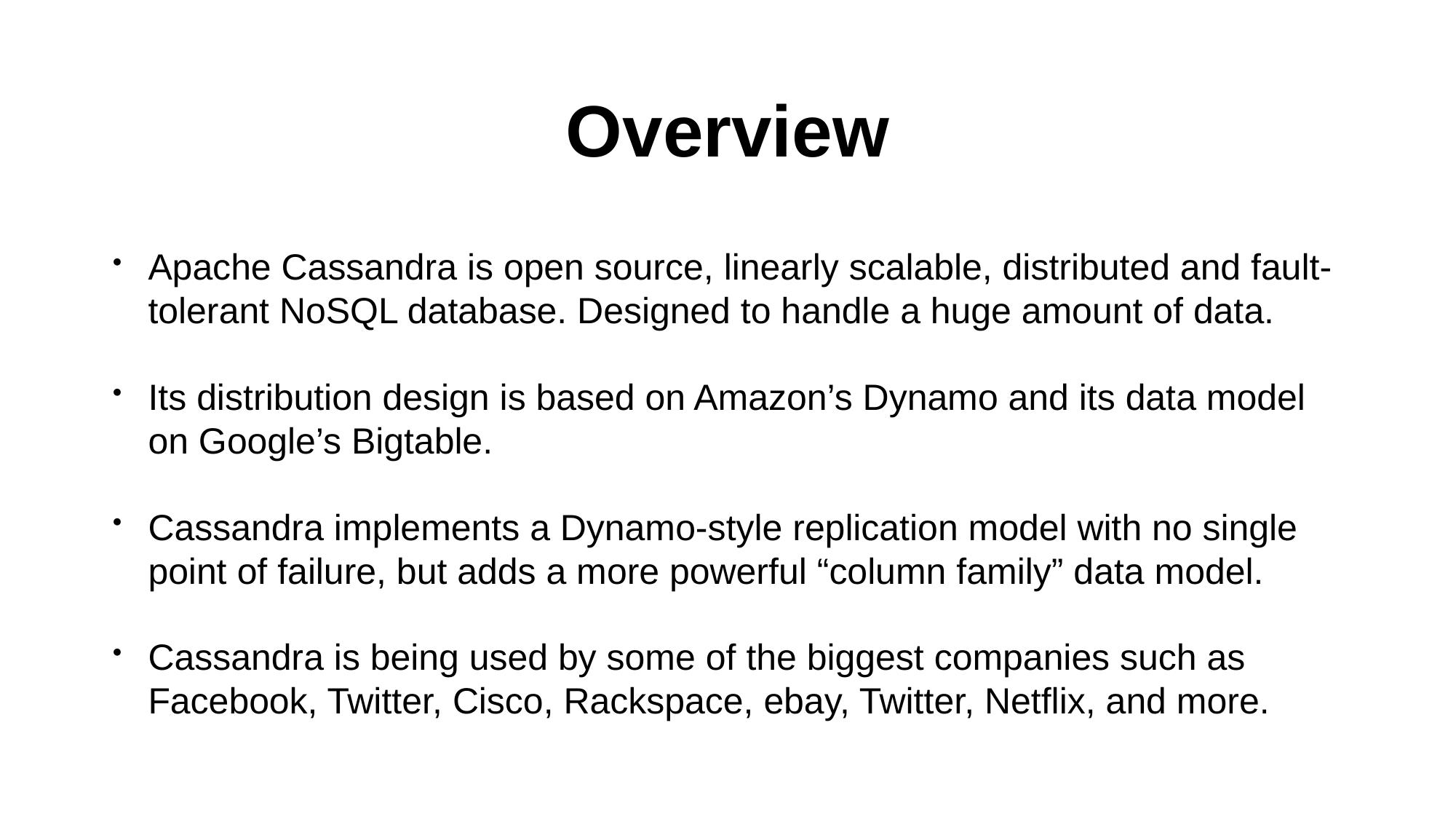

# Overview
Apache Cassandra is open source, linearly scalable, distributed and fault-tolerant NoSQL database. Designed to handle a huge amount of data.
Its distribution design is based on Amazon’s Dynamo and its data model on Google’s Bigtable.
Cassandra implements a Dynamo-style replication model with no single point of failure, but adds a more powerful “column family” data model.
Cassandra is being used by some of the biggest companies such as Facebook, Twitter, Cisco, Rackspace, ebay, Twitter, Netflix, and more.